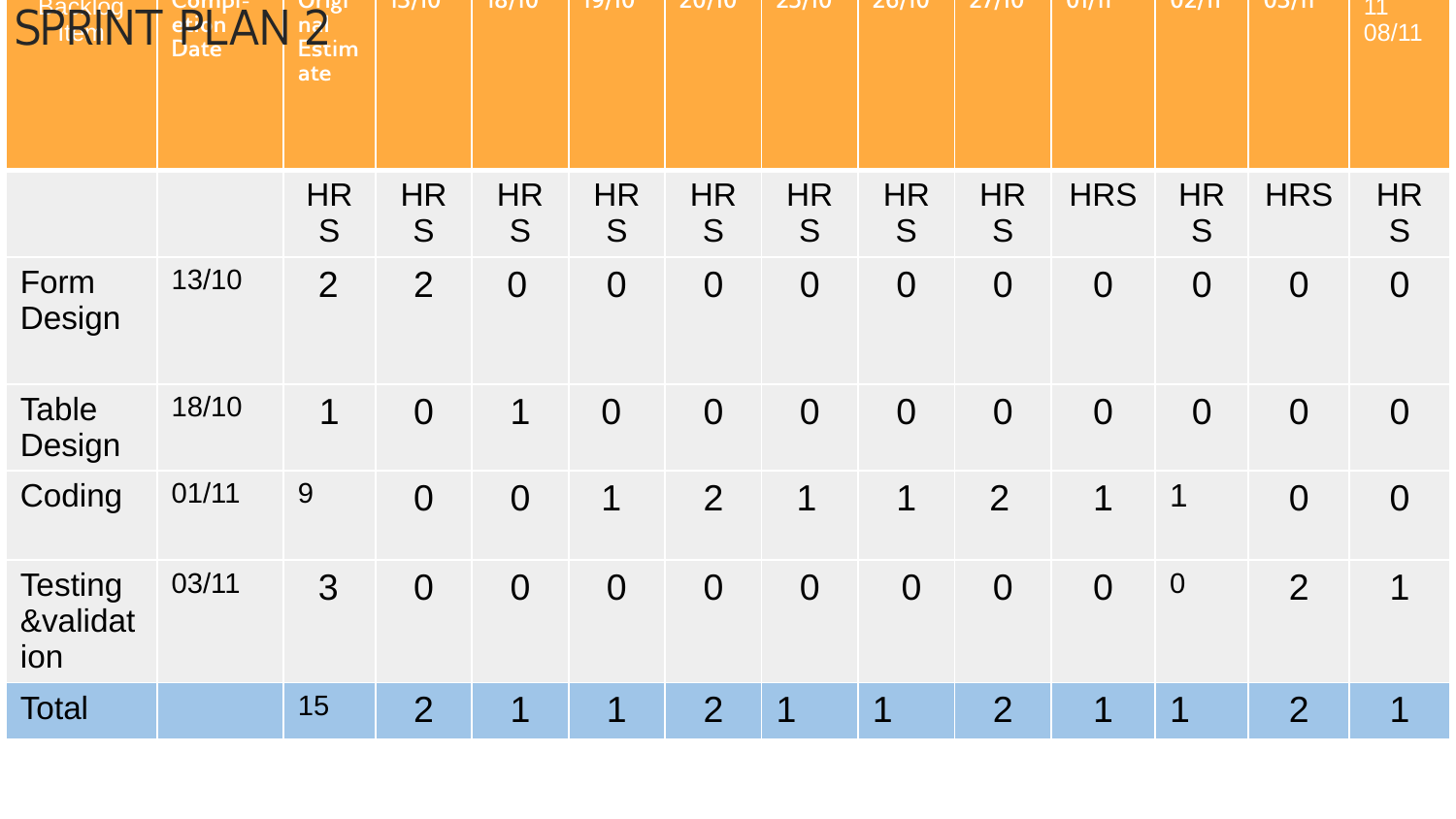

| Backlog Item | Compl-etion Date | Original Estimate | Day 1 13/10 | Day 2 18/10 | Day 3 19/10 | Day 4 20/10 | Day 5 25/10 | Day 6 26/10 | Day 7 27/10 | Day 8 01/11 | Day 9 02/11 | Day 10 03/11 | Day 11 08/11 |
| --- | --- | --- | --- | --- | --- | --- | --- | --- | --- | --- | --- | --- | --- |
|  |  | HRS | HRS | HRS | HRS | HRS | HRS | HRS | HRS | HRS | HRS | HRS | HR S |
| Form Design | 13/10 | 2 | 2 | 0 | 0 | 0 | 0 | 0 | 0 | 0 | 0 | 0 | 0 |
| Table Design | 18/10 | 1 | 0 | 1 | 0 | 0 | 0 | 0 | 0 | 0 | 0 | 0 | 0 |
| Coding | 01/11 | 9 | 0 | 0 | 1 | 2 | 1 | 1 | 2 | 1 | 1 | 0 | 0 |
| Testing &validation | 03/11 | 3 | 0 | 0 | 0 | 0 | 0 | 0 | 0 | 0 | 0 | 2 | 1 |
| Total |  | 15 | 2 | 1 | 1 | 2 | 1 | 1 | 2 | 1 | 1 | 2 | 1 |
SPRINT PLAN 2
26/10/23             14